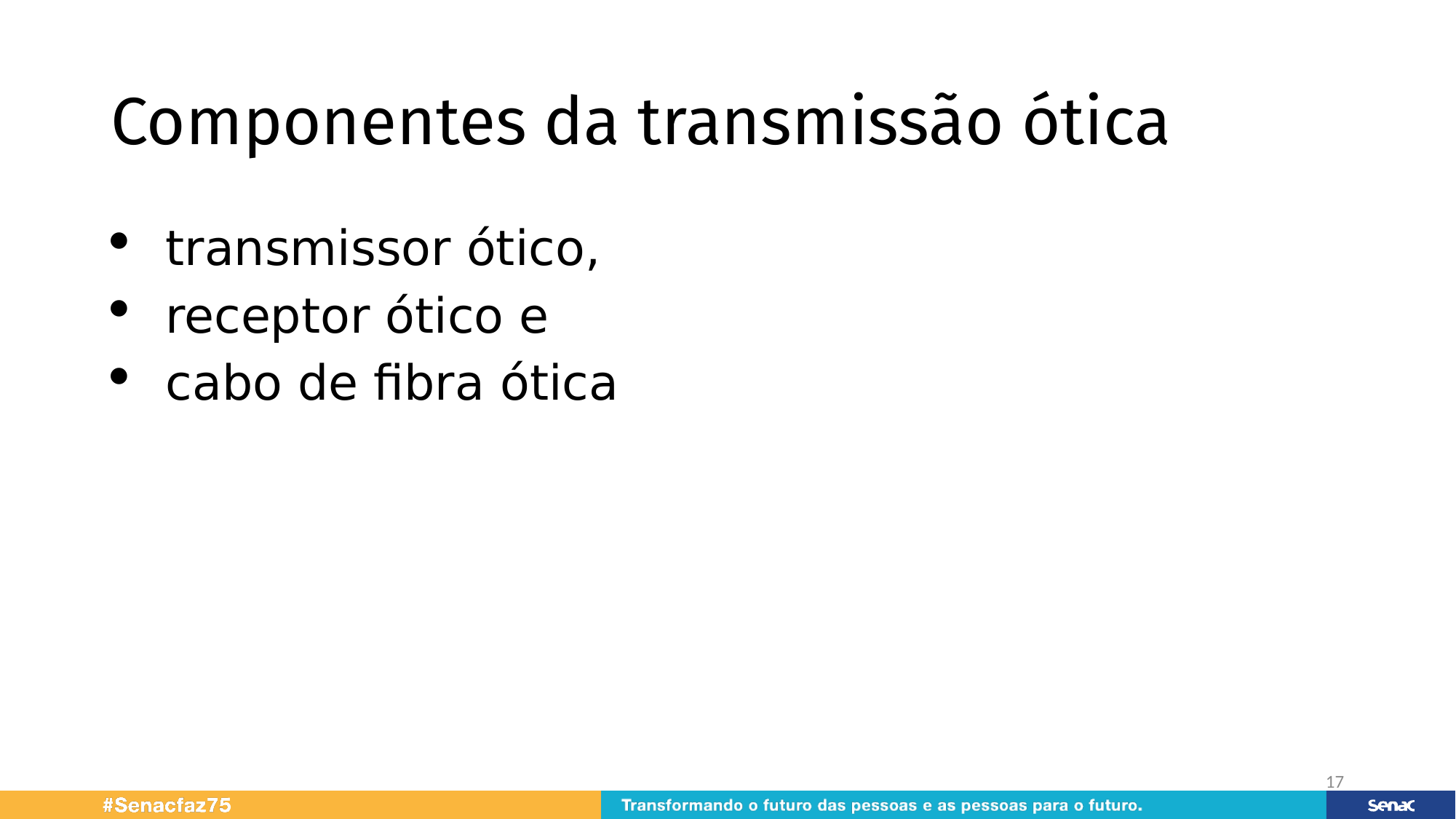

# Componentes da transmissão ótica
transmissor ótico,
receptor ótico e
cabo de fibra ótica

17